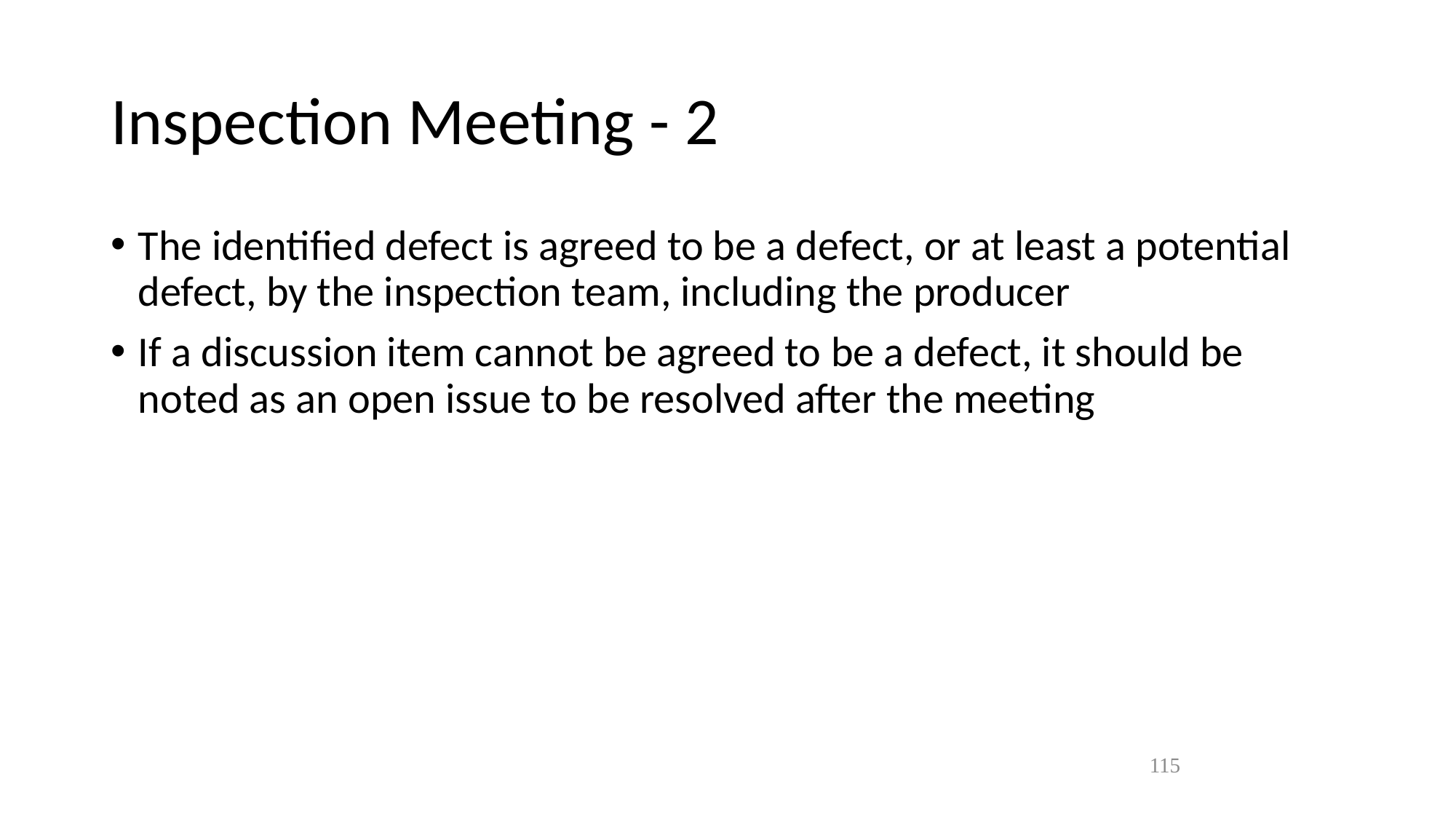

Inspection Meeting - 2
The identified defect is agreed to be a defect, or at least a potential defect, by the inspection team, including the producer
If a discussion item cannot be agreed to be a defect, it should be noted as an open issue to be resolved after the meeting

115